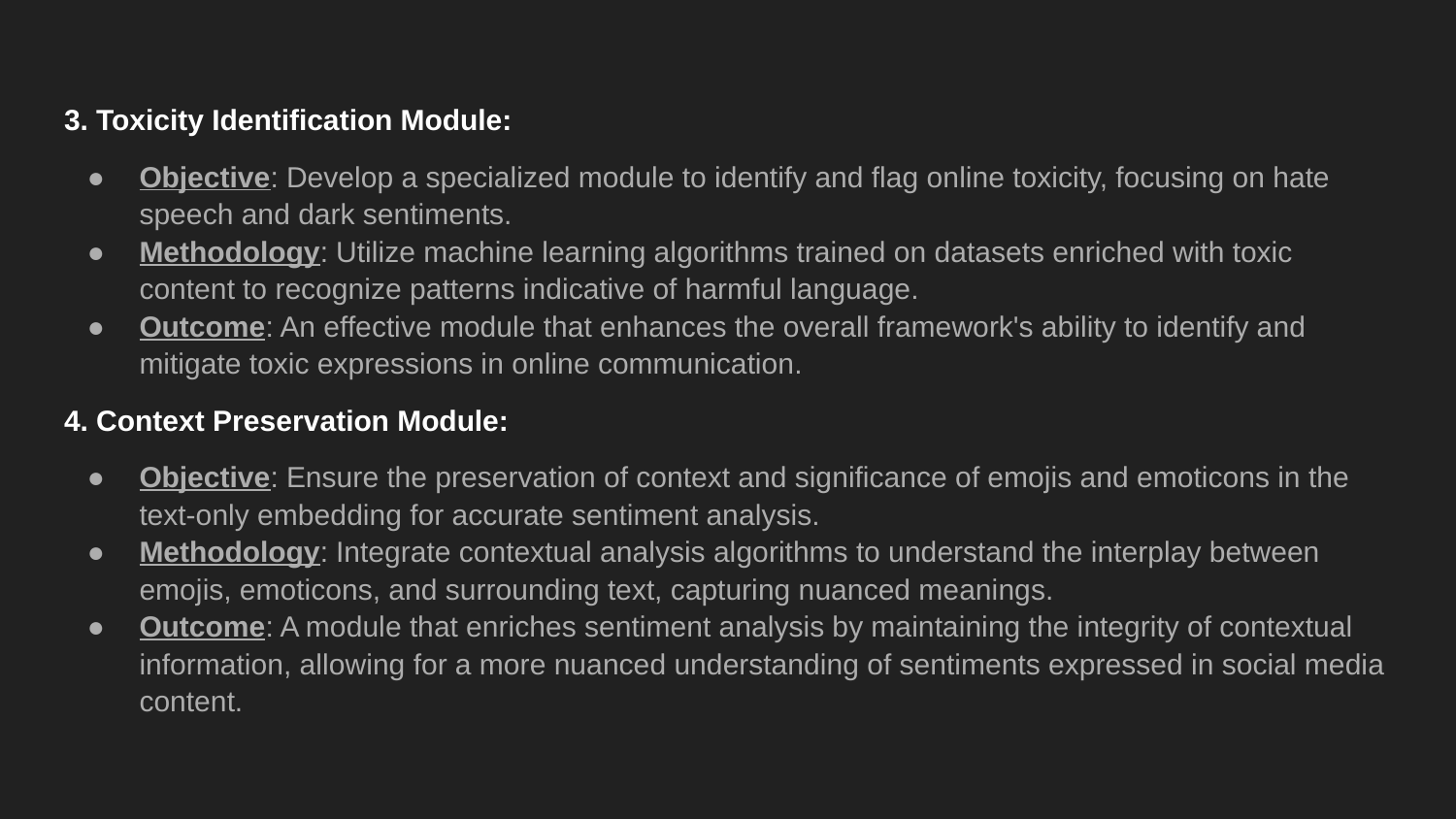

3. Toxicity Identification Module:
Objective: Develop a specialized module to identify and flag online toxicity, focusing on hate speech and dark sentiments.
Methodology: Utilize machine learning algorithms trained on datasets enriched with toxic content to recognize patterns indicative of harmful language.
Outcome: An effective module that enhances the overall framework's ability to identify and mitigate toxic expressions in online communication.
4. Context Preservation Module:
Objective: Ensure the preservation of context and significance of emojis and emoticons in the text-only embedding for accurate sentiment analysis.
Methodology: Integrate contextual analysis algorithms to understand the interplay between emojis, emoticons, and surrounding text, capturing nuanced meanings.
Outcome: A module that enriches sentiment analysis by maintaining the integrity of contextual information, allowing for a more nuanced understanding of sentiments expressed in social media content.